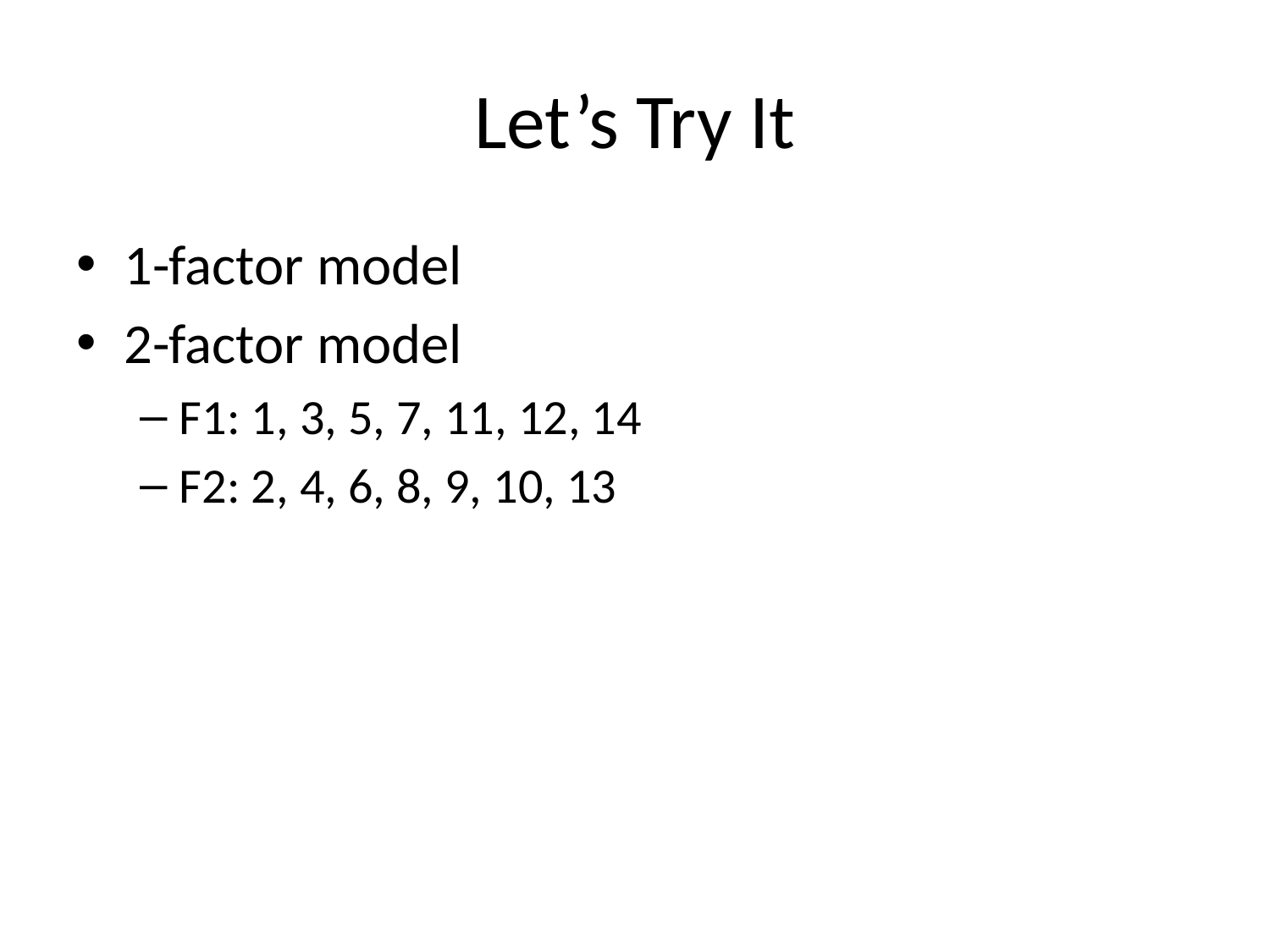

# Let’s Try It
1-factor model
2-factor model
F1: 1, 3, 5, 7, 11, 12, 14
F2: 2, 4, 6, 8, 9, 10, 13